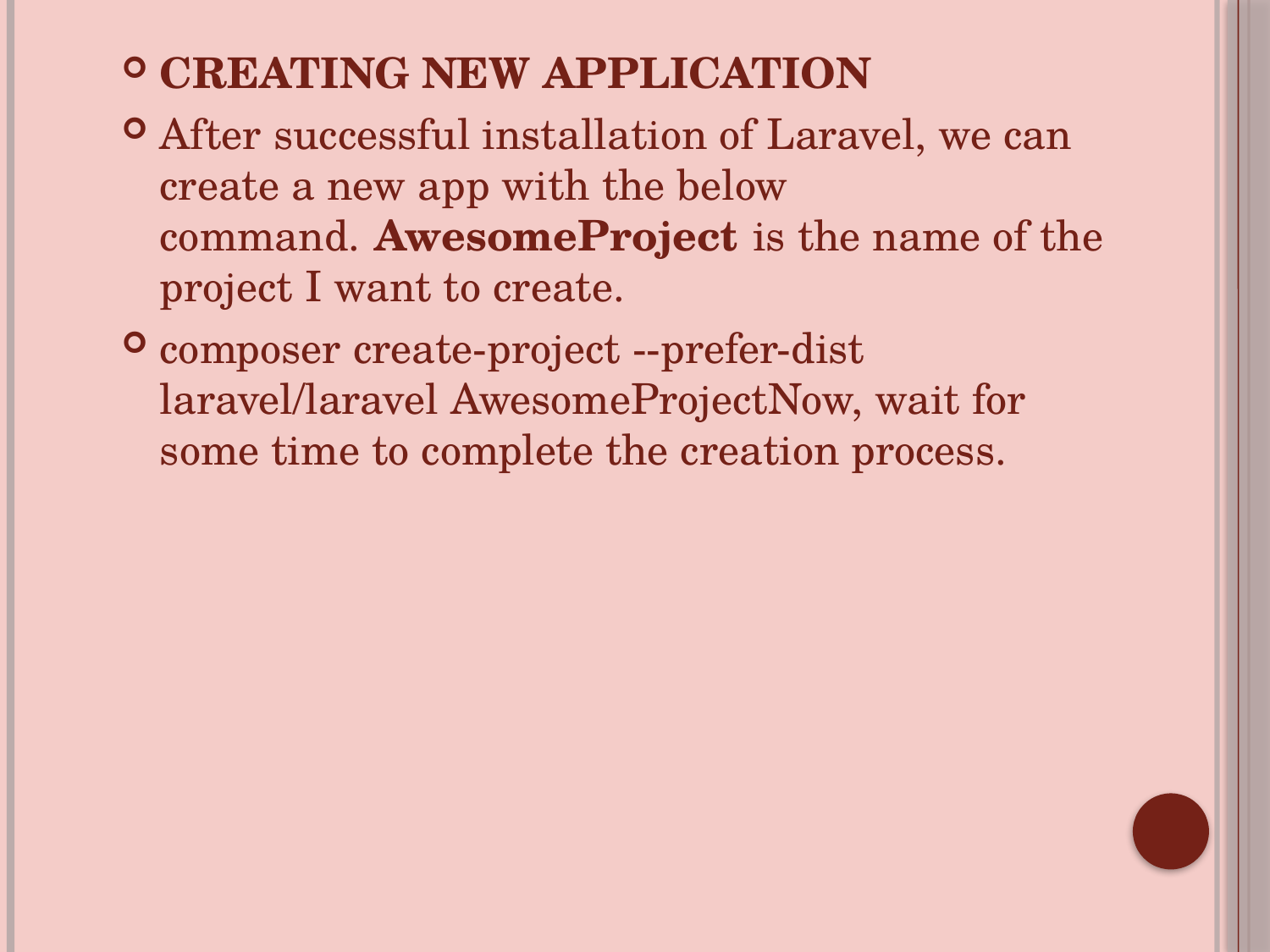

CREATING NEW APPLICATION
After successful installation of Laravel, we can create a new app with the below command. AwesomeProject is the name of the project I want to create.
composer create-project --prefer-dist laravel/laravel AwesomeProjectNow, wait for some time to complete the creation process.